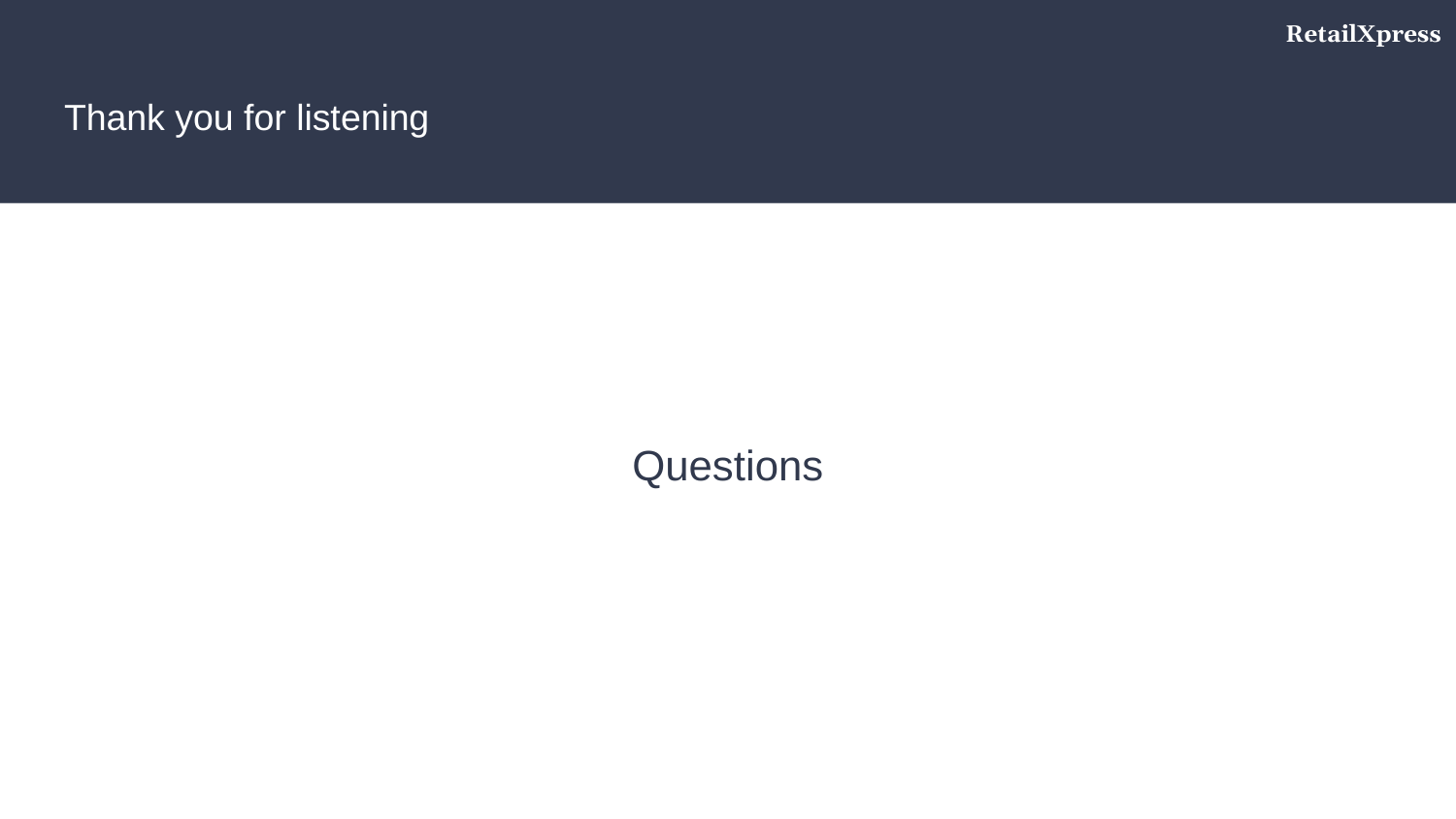

RetailXpress
# Thank you for listening

Questions